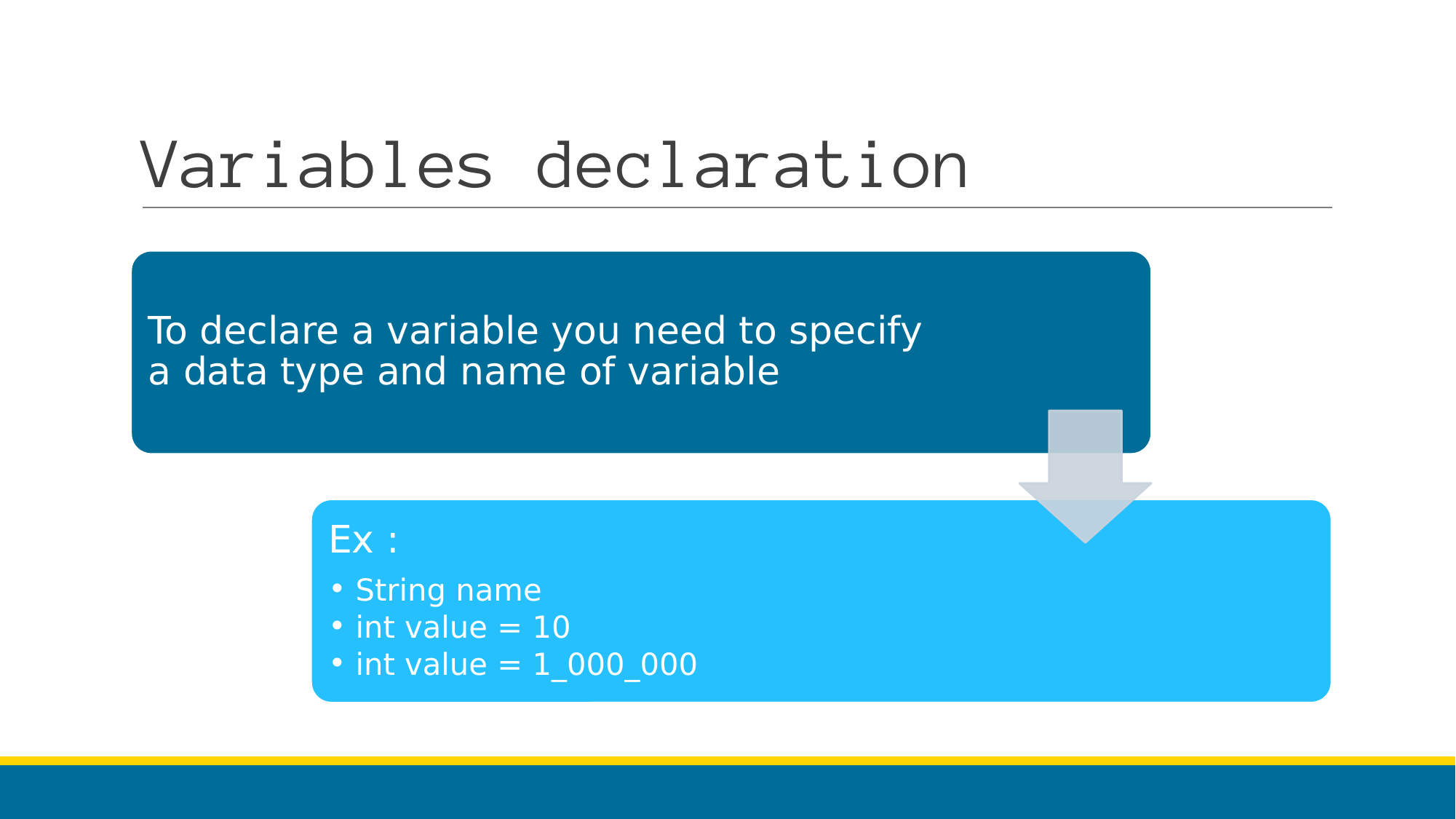

# Variables declaration

To declare a variable you need to specify a data type and name of variable

Ex :
String name
int value = 10
int value = 1_000_000